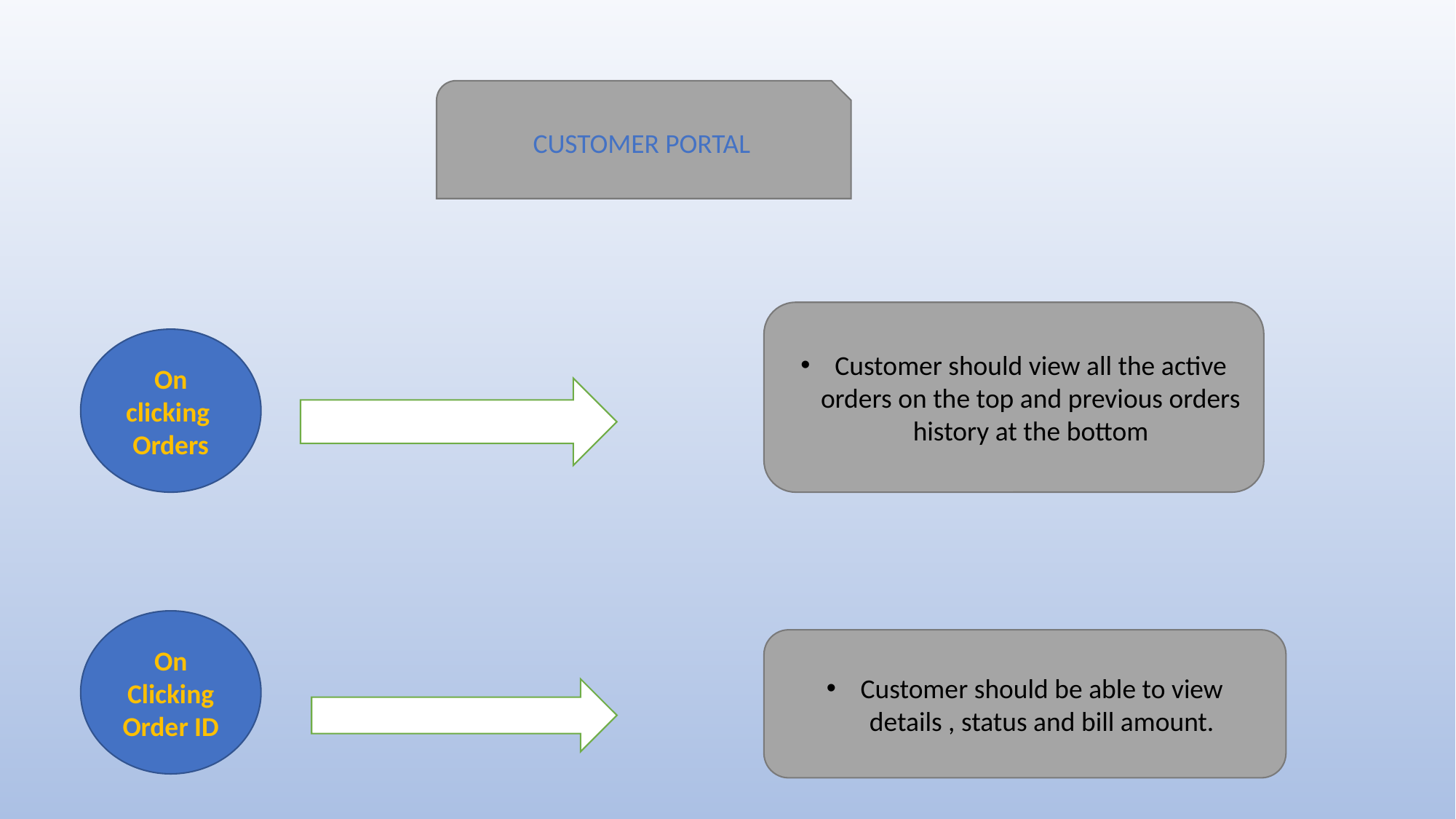

CUSTOMER PORTAL
Customer should view all the active orders on the top and previous orders history at the bottom
On clicking
Orders

On Clicking
Order ID
Customer should be able to view details , status and bill amount.